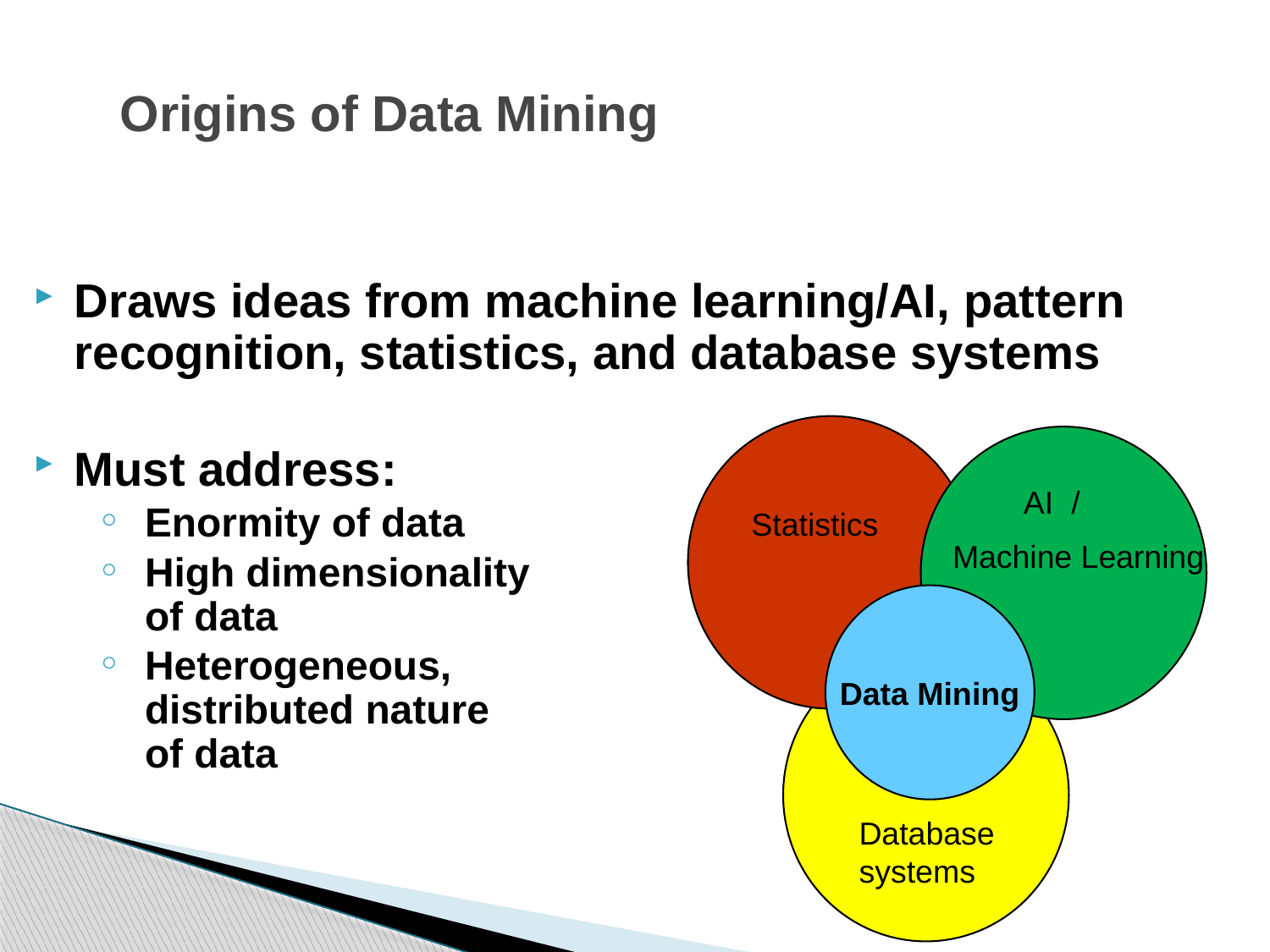

# Origins of Data Mining

Draws ideas from machine learning/AI, pattern recognition, statistics, and database systems

Must address:
Enormity of data
High dimensionality
of data
Heterogeneous,
distributed nature
of data

        AI  /
Machine Learning
Statistics
Data Mining

Database systems